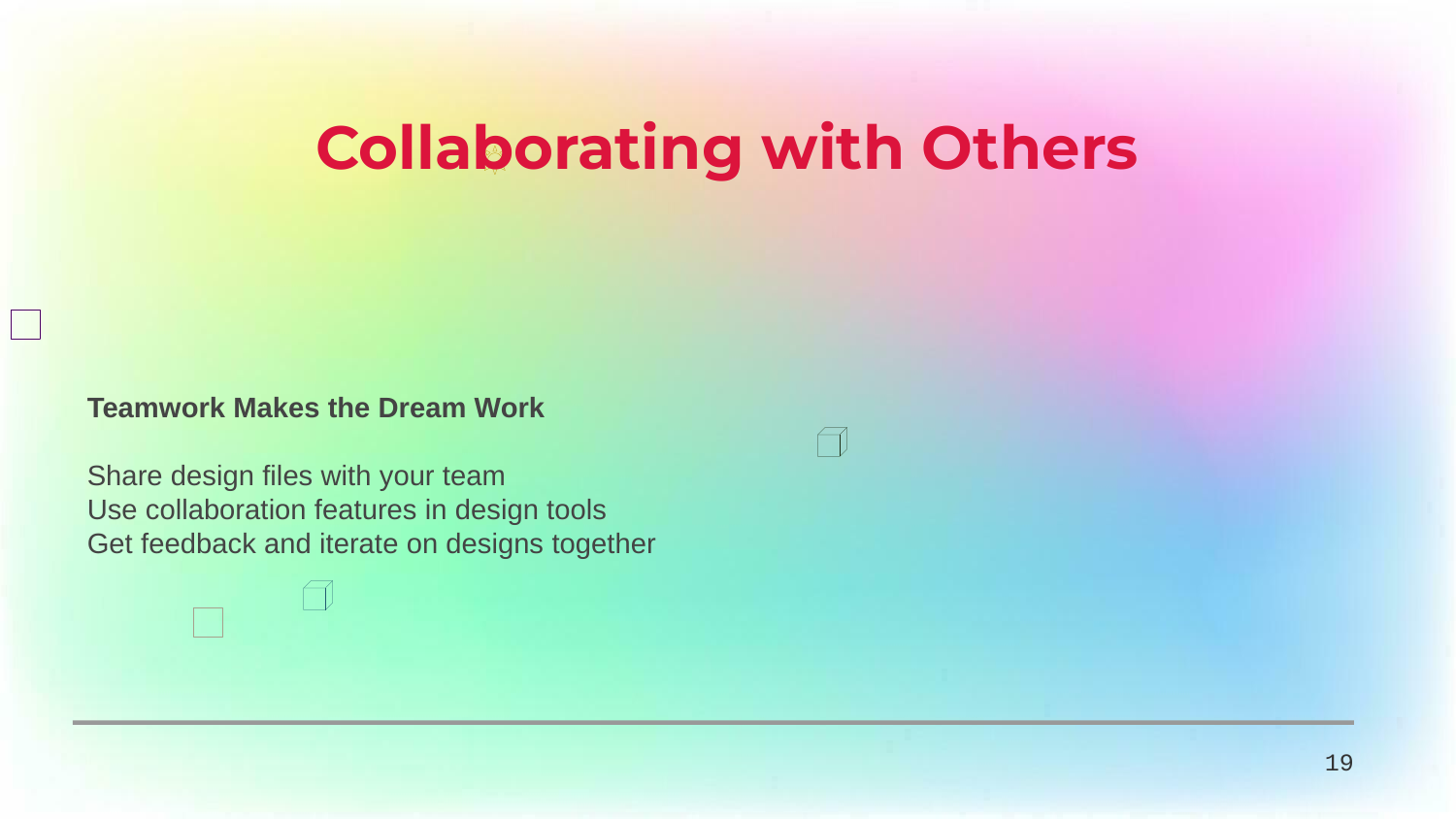

Collaborating with Others

Teamwork Makes the Dream Work

Share design files with your team
Use collaboration features in design tools
Get feedback and iterate on designs together

19